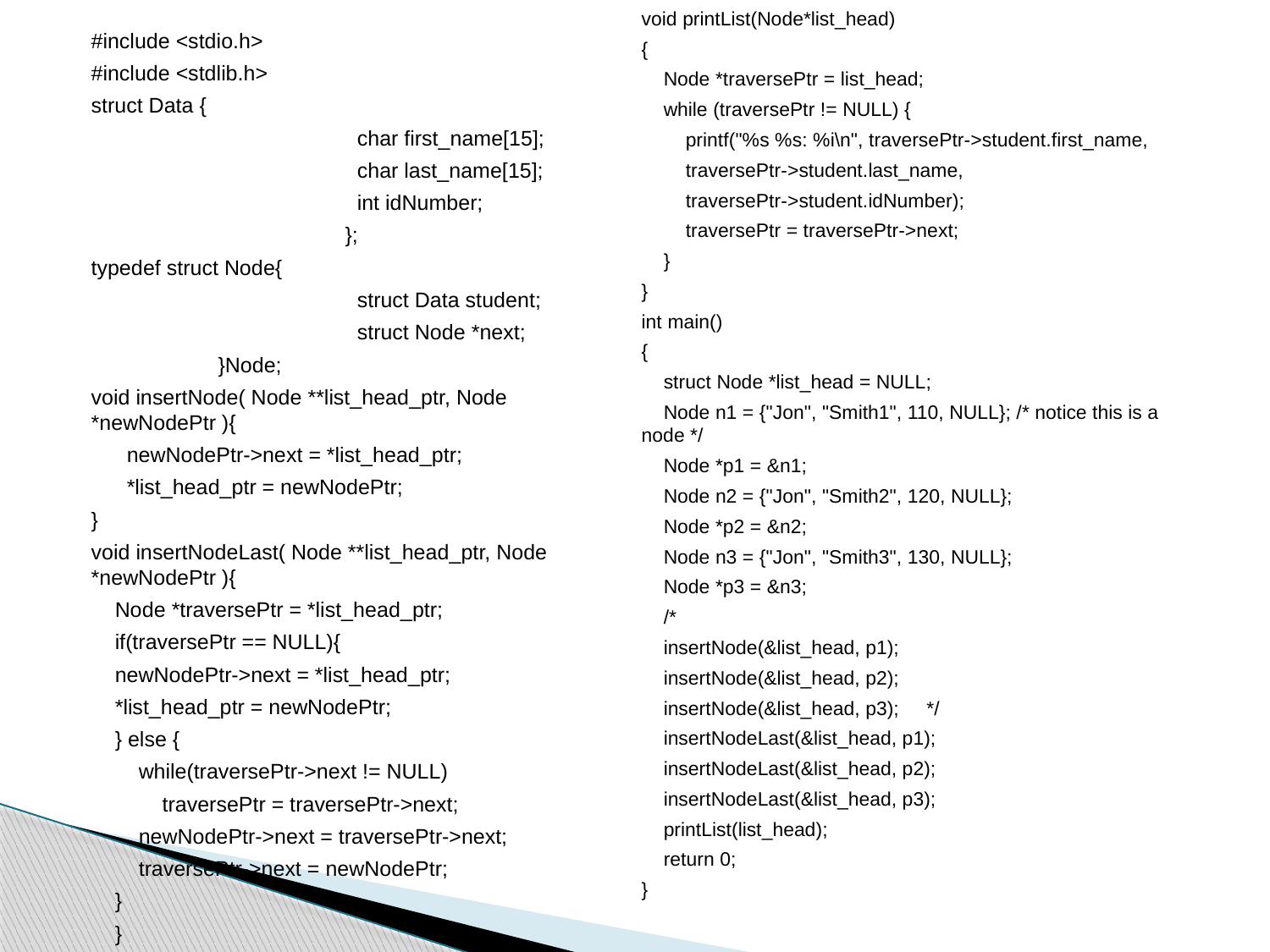

void printList(Node*list_head)
{
    Node *traversePtr = list_head;
    while (traversePtr != NULL) {
        printf("%s %s: %i\n", traversePtr->student.first_name,
        traversePtr->student.last_name,
        traversePtr->student.idNumber);
        traversePtr = traversePtr->next;
    }
}
int main()
{
    struct Node *list_head = NULL;
    Node n1 = {"Jon", "Smith1", 110, NULL}; /* notice this is a node */
    Node *p1 = &n1;
    Node n2 = {"Jon", "Smith2", 120, NULL};
    Node *p2 = &n2;
    Node n3 = {"Jon", "Smith3", 130, NULL};
    Node *p3 = &n3;
    /*
    insertNode(&list_head, p1);
    insertNode(&list_head, p2);
    insertNode(&list_head, p3);     */
    insertNodeLast(&list_head, p1);
    insertNodeLast(&list_head, p2);
    insertNodeLast(&list_head, p3);
    printList(list_head);
    return 0;
}

#include <stdio.h>
#include <stdlib.h>
struct Data {
		  char first_name[15];
		  char last_name[15];
		  int idNumber;
		};
typedef struct Node{
		  struct Data student;
		  struct Node *next;
	}Node;
void insertNode( Node **list_head_ptr, Node *newNodePtr ){
      newNodePtr->next = *list_head_ptr;
      *list_head_ptr = newNodePtr;
}
void insertNodeLast( Node **list_head_ptr, Node *newNodePtr ){
    Node *traversePtr = *list_head_ptr;
    if(traversePtr == NULL){
    newNodePtr->next = *list_head_ptr;
    *list_head_ptr = newNodePtr;
    } else {
        while(traversePtr->next != NULL)
            traversePtr = traversePtr->next;
        newNodePtr->next = traversePtr->next;
        traversePtr->next = newNodePtr;
    }
    }